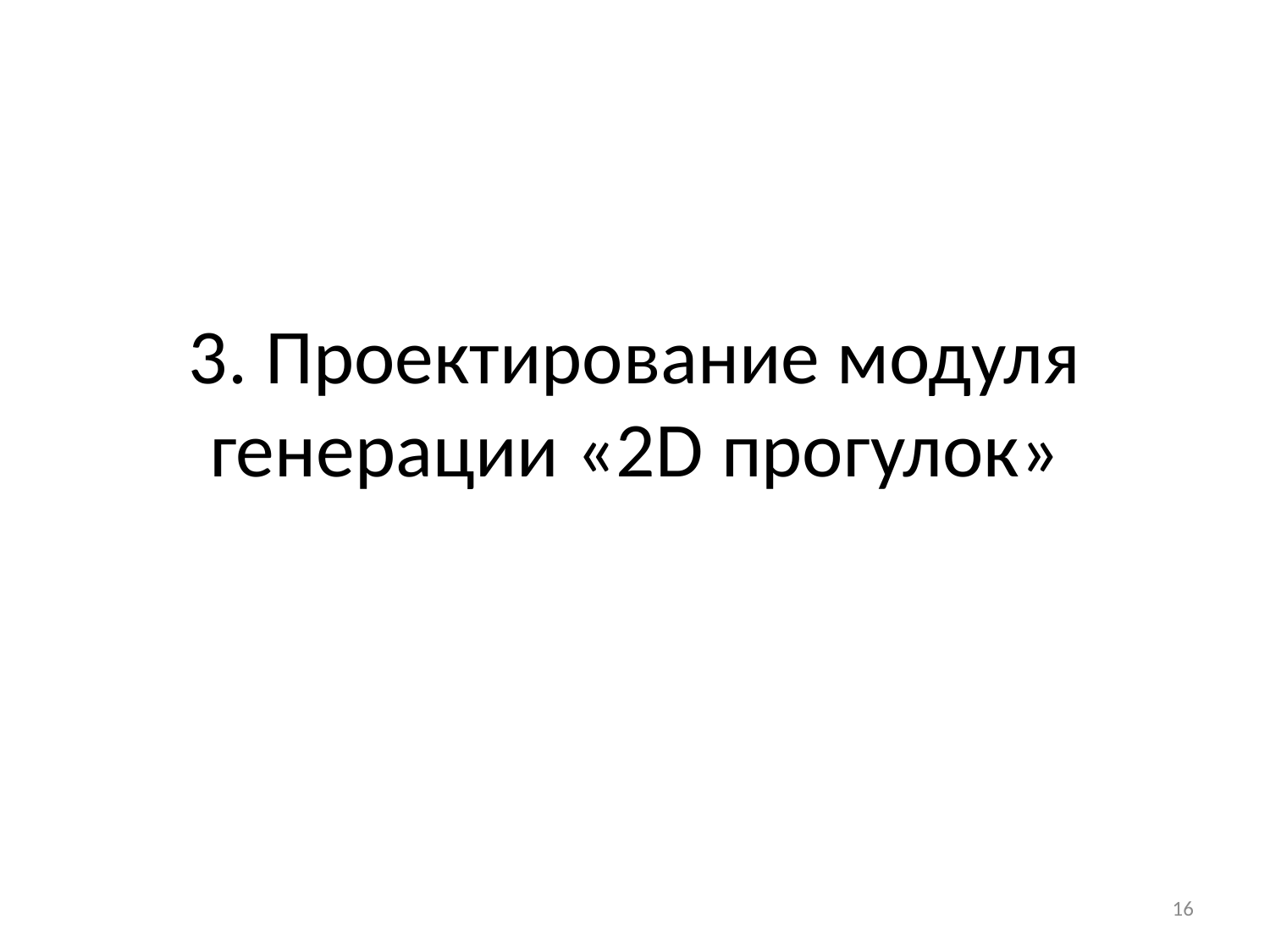

# 3. Проектирование модуля генерации «2D прогулок»
16